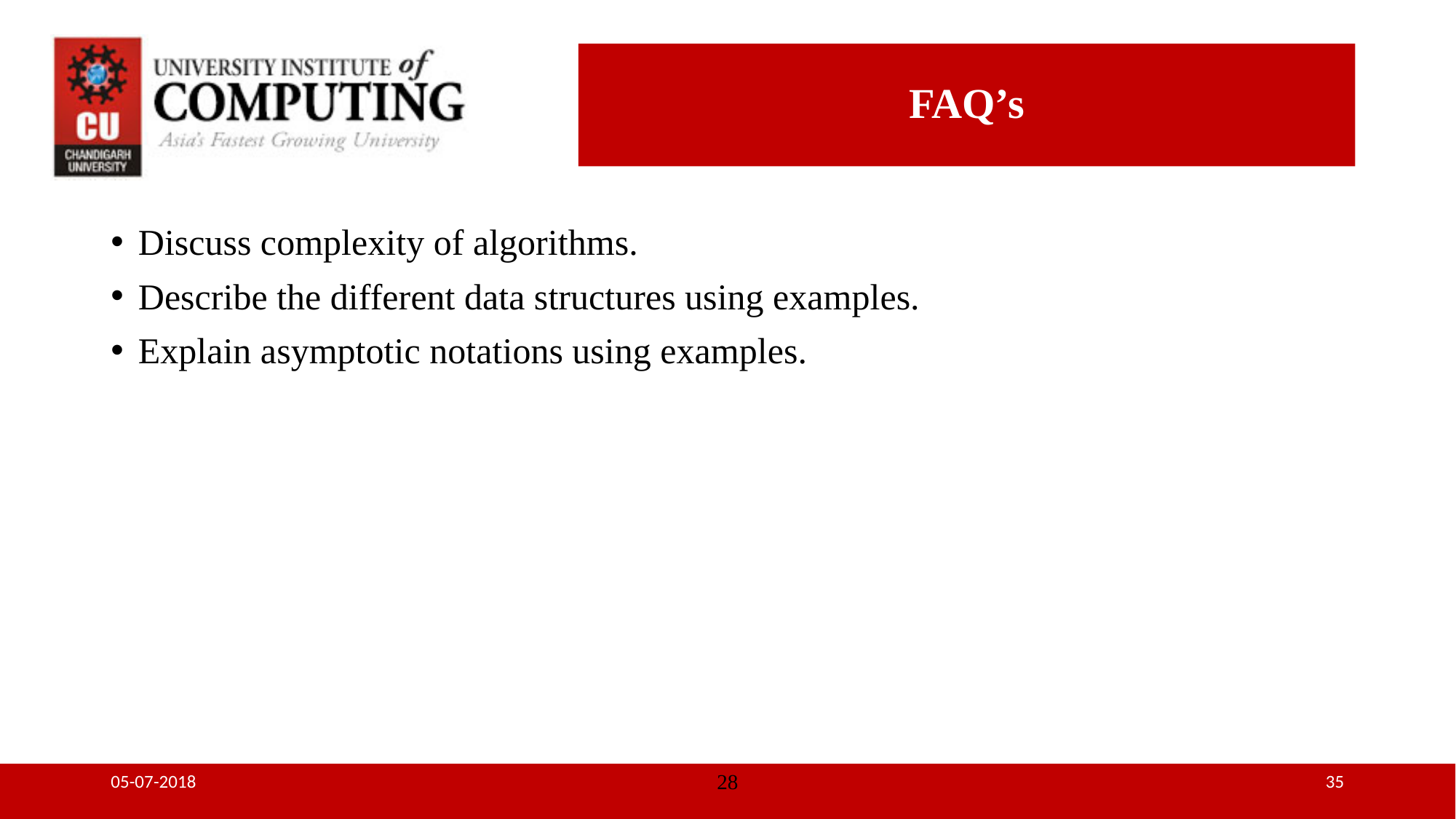

# FAQ’s
Discuss complexity of algorithms.
Describe the different data structures using examples.
Explain asymptotic notations using examples.
05-07-2018
28
35